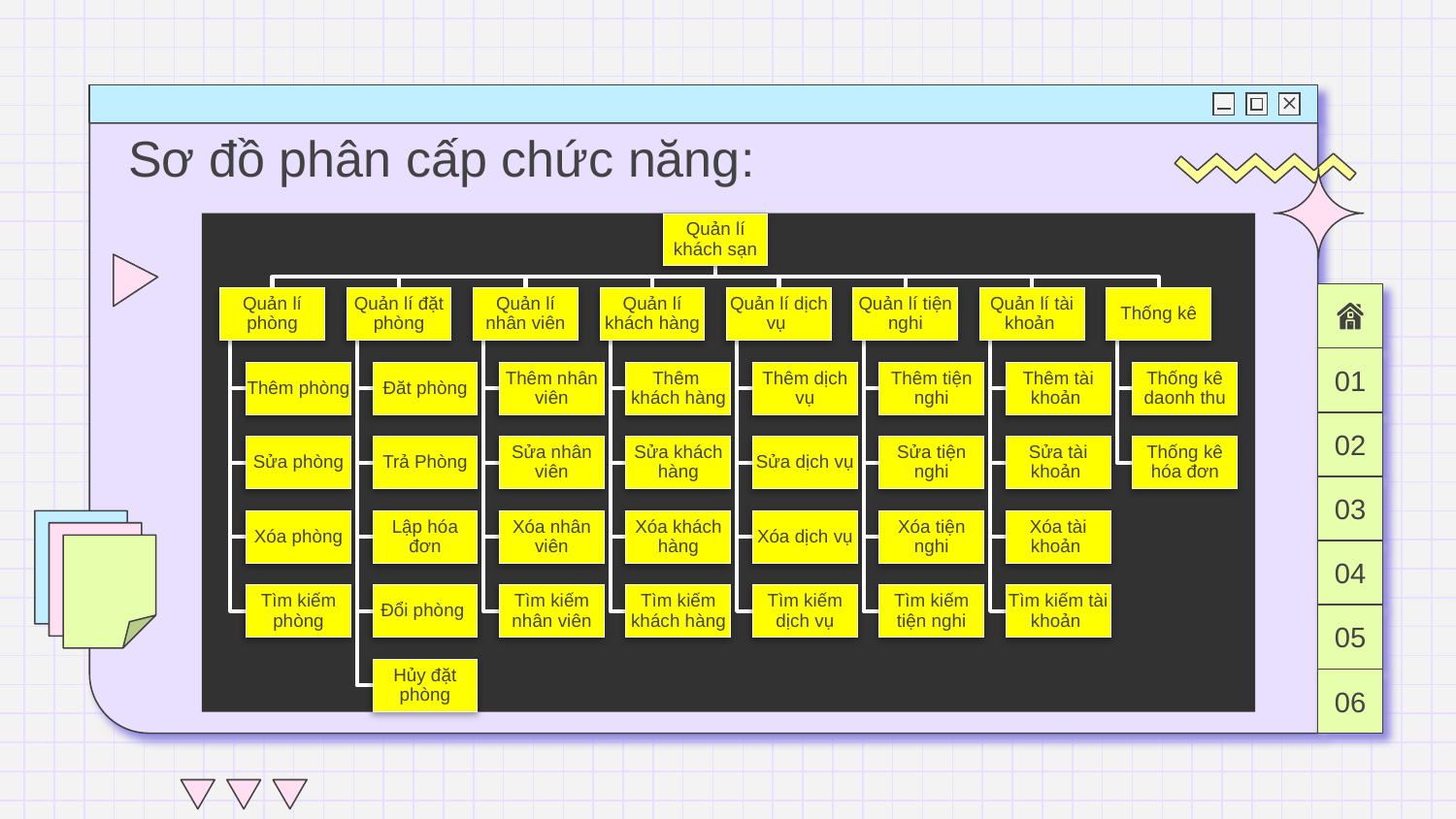

# Sơ đồ phân cấp chức năng:

Quản lí khách sạn
Quản lí phòng
Thêm phòng
Sửa phòng
Xóa phòng
Tìm kiếm phòng
Quản lí đặt phòng
Đăt phòng
Trả Phòng
Lập hóa đơn
Đổi phòng
Hủy đặt phòng
Quản lí nhân viên
Thêm nhân viên
Sửa nhân viên
Xóa nhân viên
Tìm kiếm nhân viên
Quản lí khách hàng
Thêm  khách hàng
Sửa khách hàng
Xóa khách hàng
Tìm kiếm khách hàng
Quản lí dịch vụ
Thêm dịch vụ
Sửa dịch vụ
Xóa dịch vụ
Tìm kiếm dịch vụ
Quản lí tiện nghi
Thêm tiện nghi
Sửa tiện nghi
Xóa tiện nghi
Tìm kiếm tiện nghi
Quản lí tài khoản
Thêm tài khoản
Sửa tài khoản
Xóa tài khoản
Tìm kiếm tài khoản
Thống kê
Thống kê daonh thu
Thống kê hóa đơn

01
02
03

04
05
06